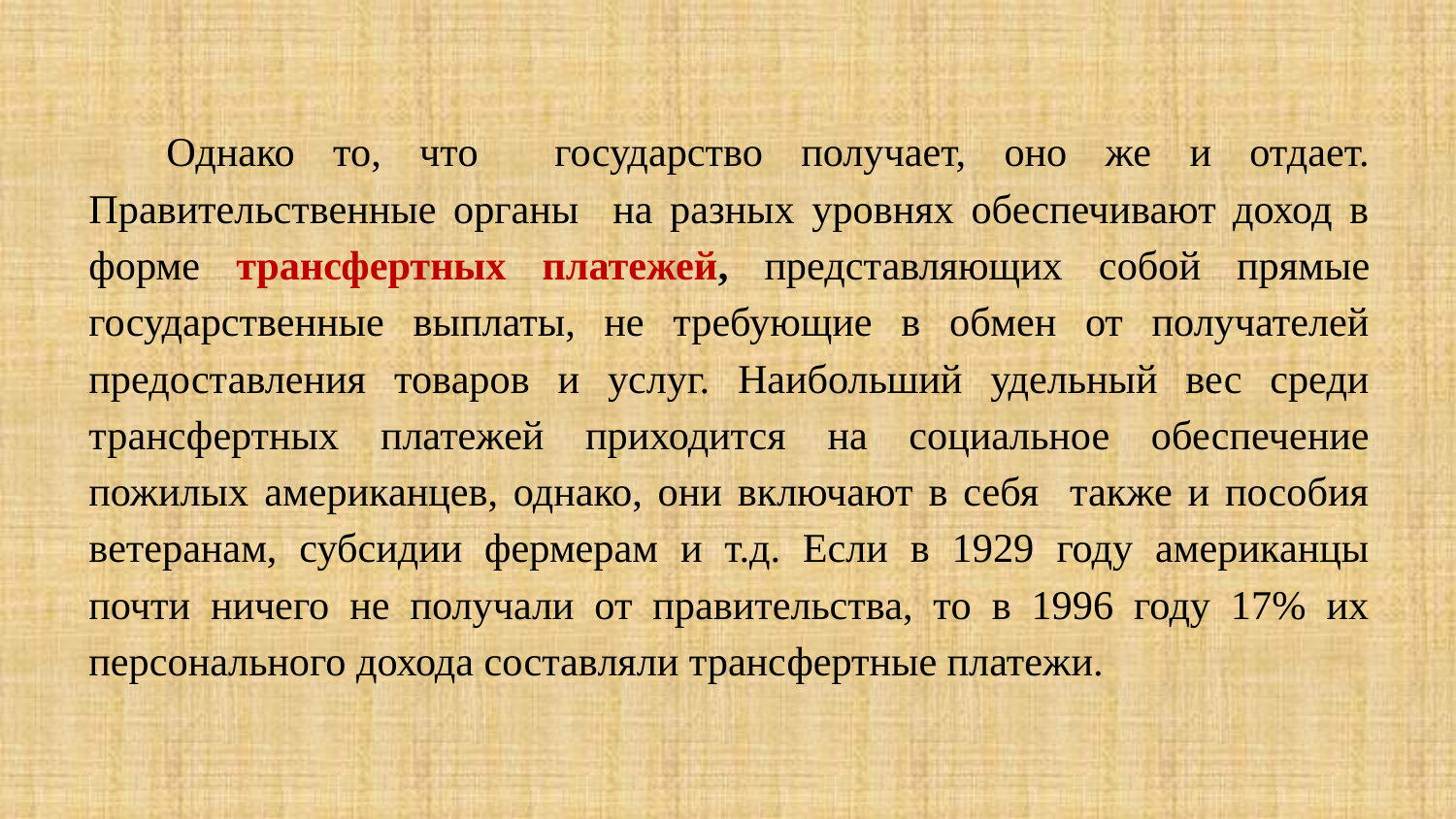

Однако то, что  государство получает, оно же и отдает. Правительственные органы  на разных уровнях обеспечивают доход в форме трансфертных платежей, представляющих собой прямые государственные выплаты, не требующие в обмен от получателей предоставления товаров и услуг. Наибольший удельный вес среди трансфертных платежей приходится на социальное обеспечение пожилых американцев, однако, они включают в себя  также и пособия ветеранам, субсидии фермерам и т.д. Если в 1929 году американцы почти ничего не получали от правительства, то в 1996 году 17% их персонального дохода составляли трансфертные платежи.